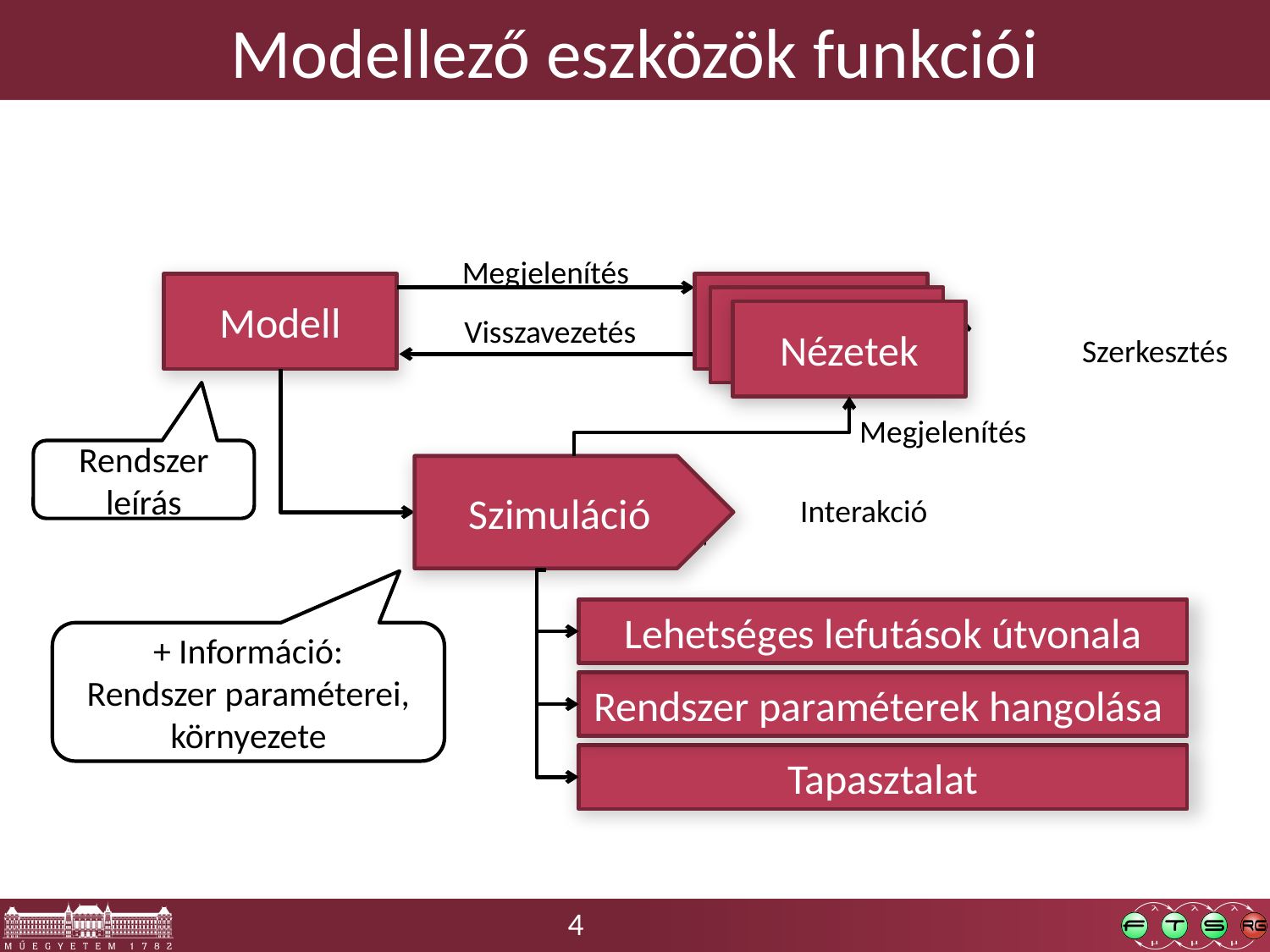

# Modellező eszközök funkciói
Megjelenítés
Modell
Nézet
Nézet
Nézetek

Visszavezetés
Szerkesztés

Megjelenítés
Rendszer leírás
Szimuláció

Interakció

Lehetséges lefutások útvonala
+ Információ:
Rendszer paraméterei, környezete
Rendszer paraméterek hangolása
Tapasztalat